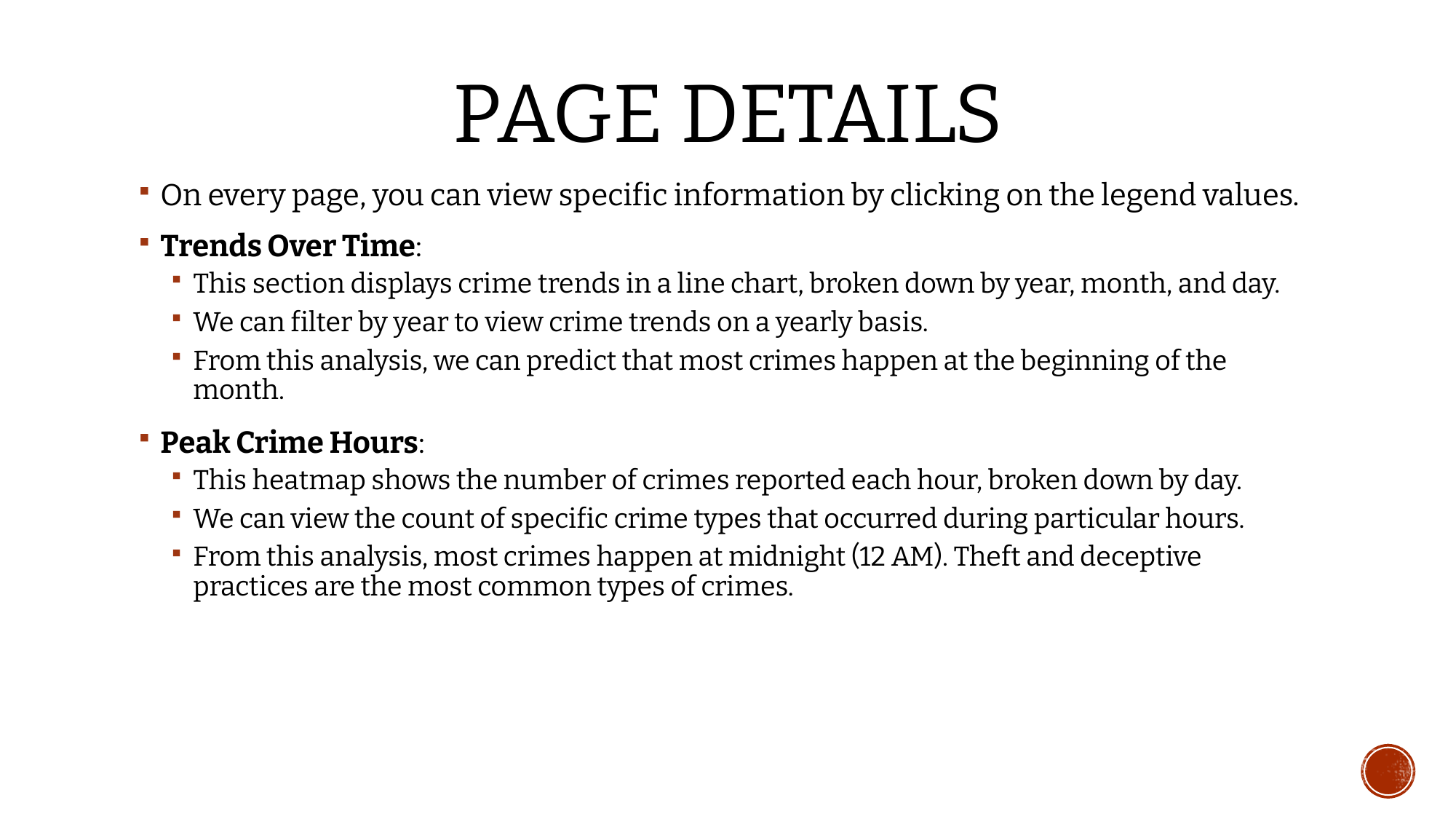

# Page details
On every page, you can view specific information by clicking on the legend values.
Trends Over Time:
This section displays crime trends in a line chart, broken down by year, month, and day.
We can filter by year to view crime trends on a yearly basis.
From this analysis, we can predict that most crimes happen at the beginning of the month.
Peak Crime Hours:
This heatmap shows the number of crimes reported each hour, broken down by day.
We can view the count of specific crime types that occurred during particular hours.
From this analysis, most crimes happen at midnight (12 AM). Theft and deceptive practices are the most common types of crimes.